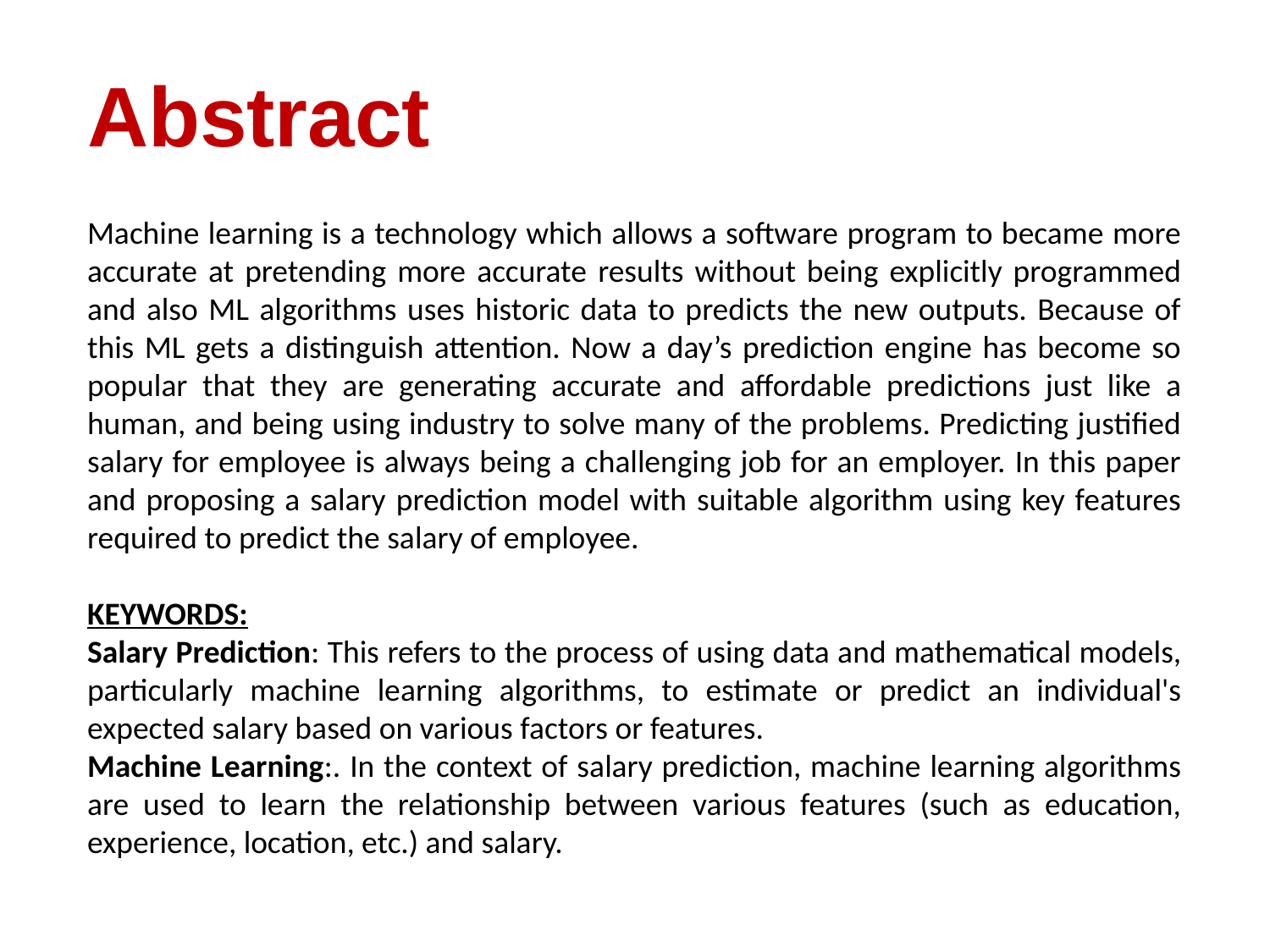

Abstract
Machine learning is a technology which allows a software program to became more accurate at pretending more accurate results without being explicitly programmed and also ML algorithms uses historic data to predicts the new outputs. Because of this ML gets a distinguish attention. Now a day’s prediction engine has become so popular that they are generating accurate and affordable predictions just like a human, and being using industry to solve many of the problems. Predicting justified salary for employee is always being a challenging job for an employer. In this paper and proposing a salary prediction model with suitable algorithm using key features required to predict the salary of employee.

KEYWORDS:
Salary Prediction: This refers to the process of using data and mathematical models, particularly machine learning algorithms, to estimate or predict an individual's expected salary based on various factors or features.
Machine Learning:. In the context of salary prediction, machine learning algorithms are used to learn the relationship between various features (such as education, experience, location, etc.) and salary.